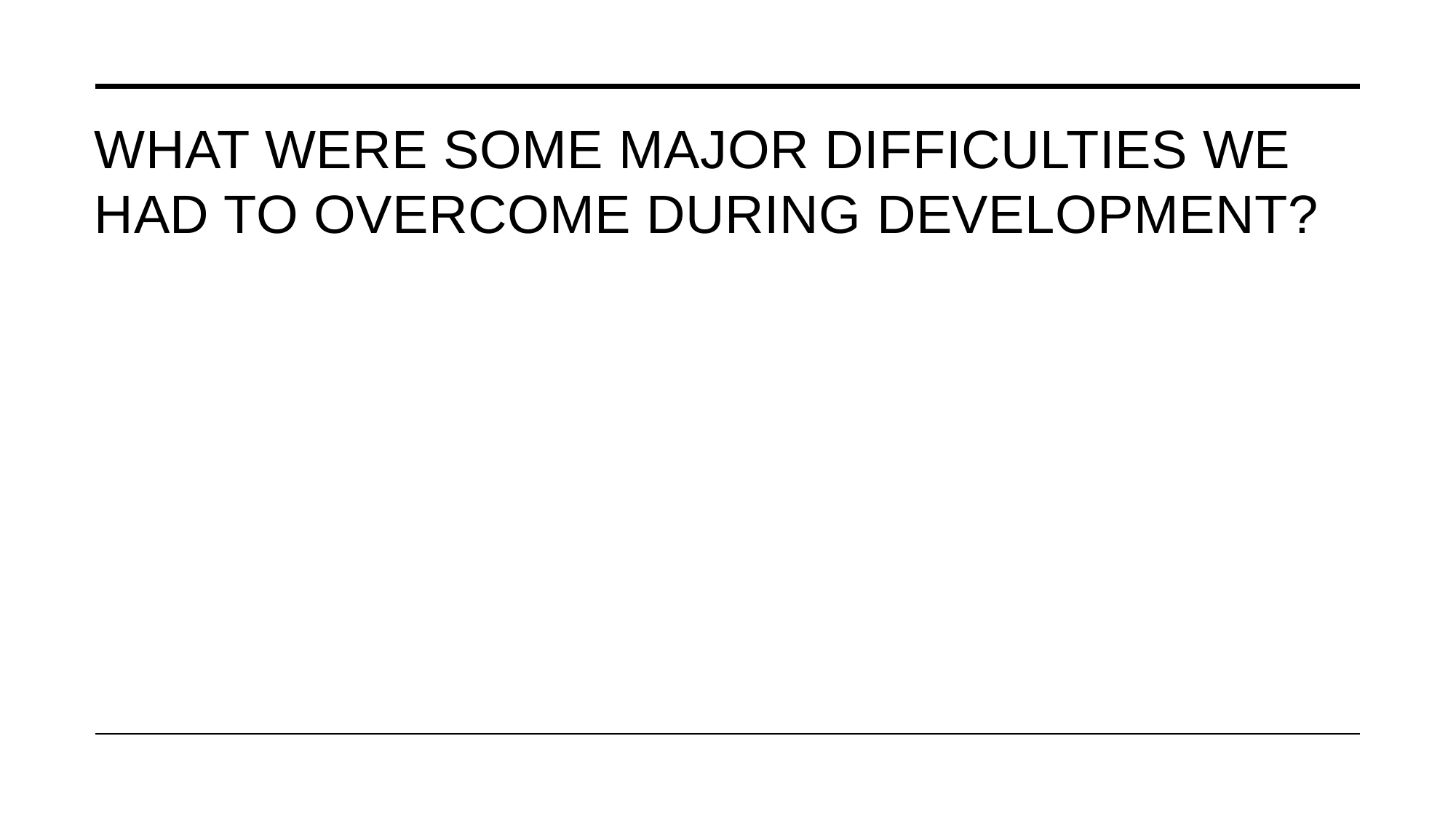

# What were some major difficulties we had to overcome during development?